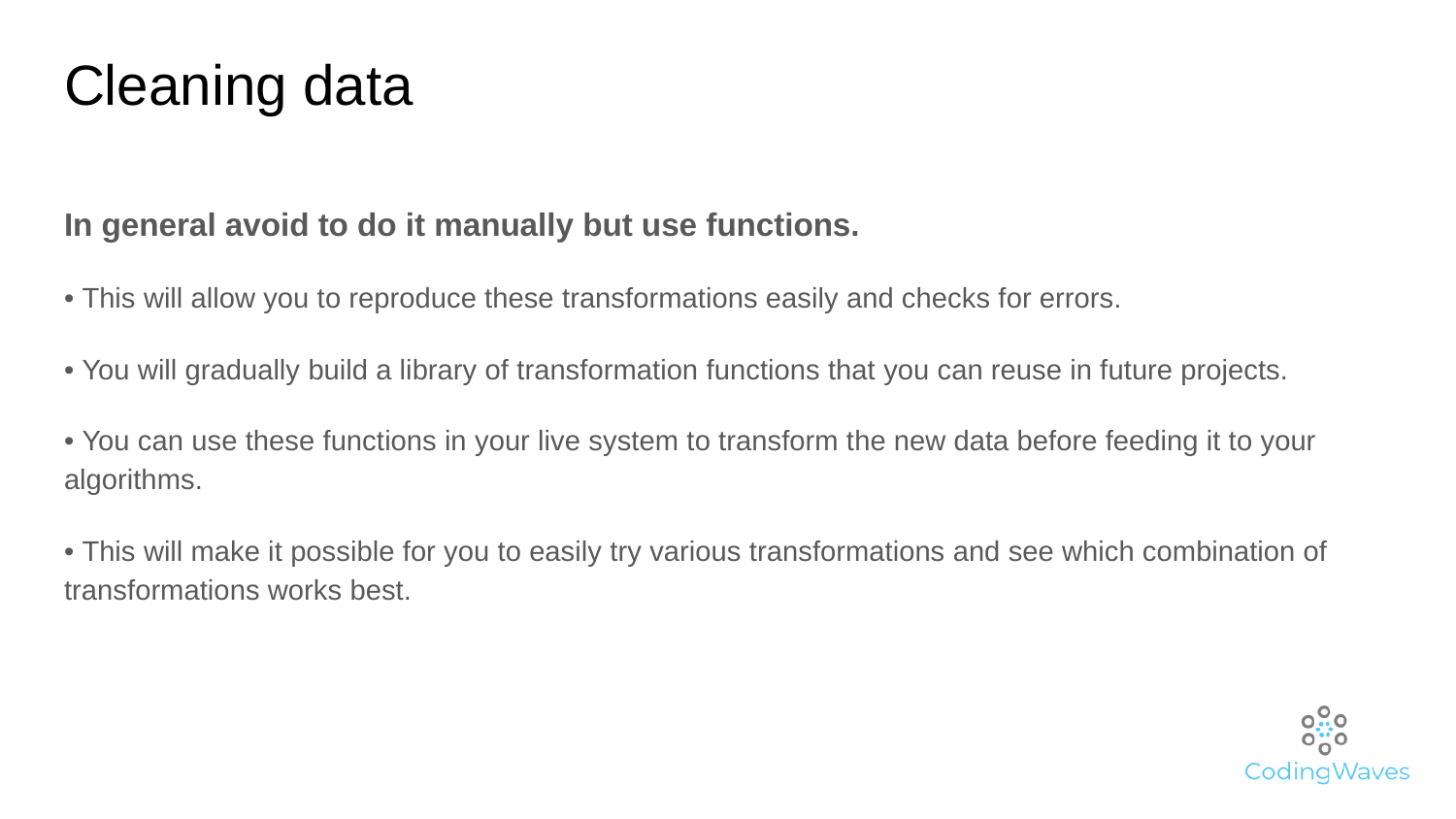

# Cleaning data
In general avoid to do it manually but use functions.
• This will allow you to reproduce these transformations easily and checks for errors.
• You will gradually build a library of transformation functions that you can reuse in future projects.
• You can use these functions in your live system to transform the new data before feeding it to your algorithms.
• This will make it possible for you to easily try various transformations and see which combination of transformations works best.